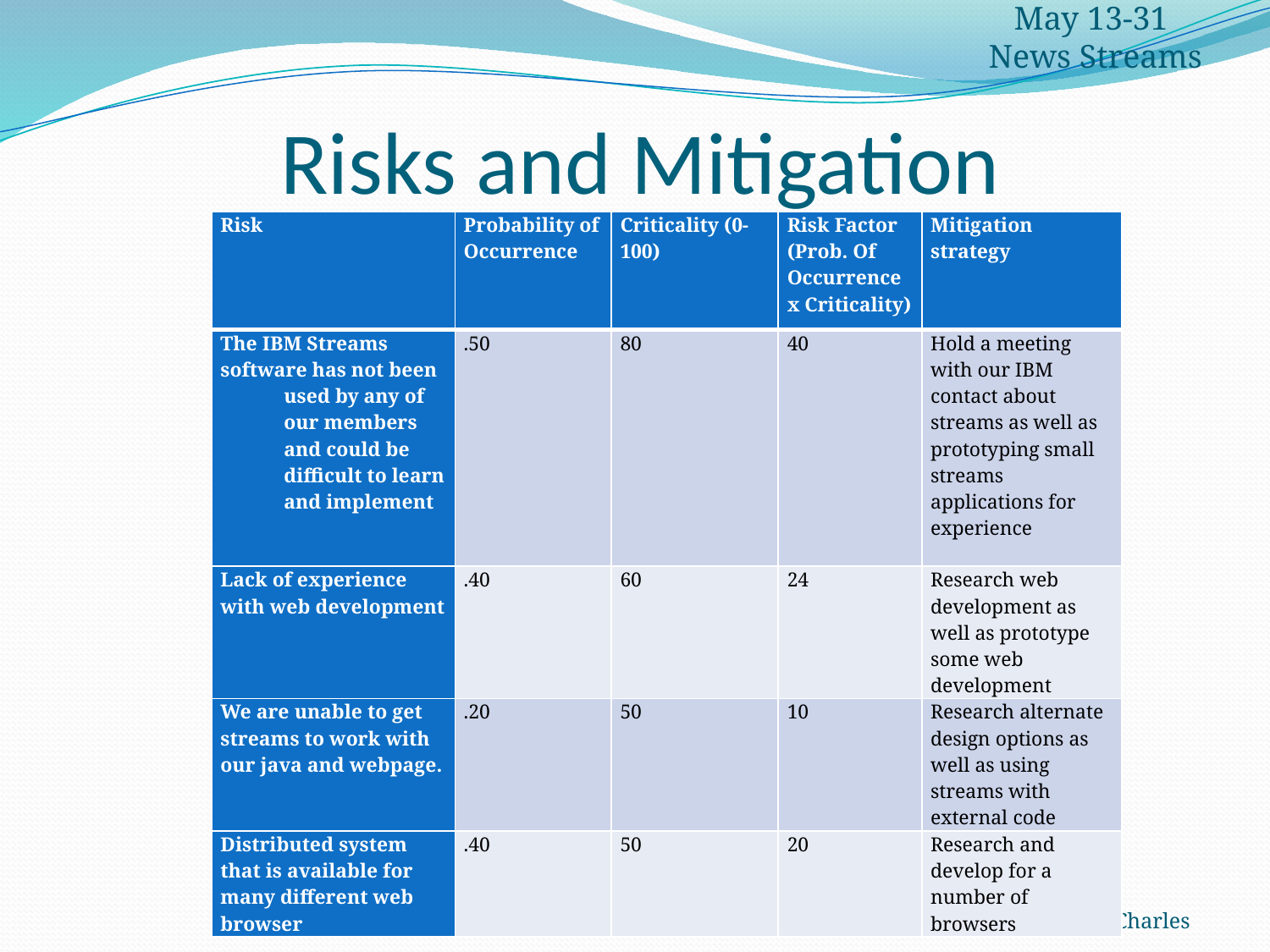

May 13-31
News Streams
# Risks and Mitigation
| Risk | Probability of Occurrence | Criticality (0-100) | Risk Factor (Prob. Of Occurrence x Criticality) | Mitigation strategy |
| --- | --- | --- | --- | --- |
| The IBM Streams software has not been used by any of our members and could be difficult to learn and implement | .50 | 80 | 40 | Hold a meeting with our IBM contact about streams as well as prototyping small streams applications for experience |
| Lack of experience with web development | .40 | 60 | 24 | Research web development as well as prototype some web development |
| We are unable to get streams to work with our java and webpage. | .20 | 50 | 10 | Research alternate design options as well as using streams with external code |
| Distributed system that is available for many different web browser | .40 | 50 | 20 | Research and develop for a number of browsers |
May 13-31 News Streams  Client: IBM Rochester 		Presenter: Charles